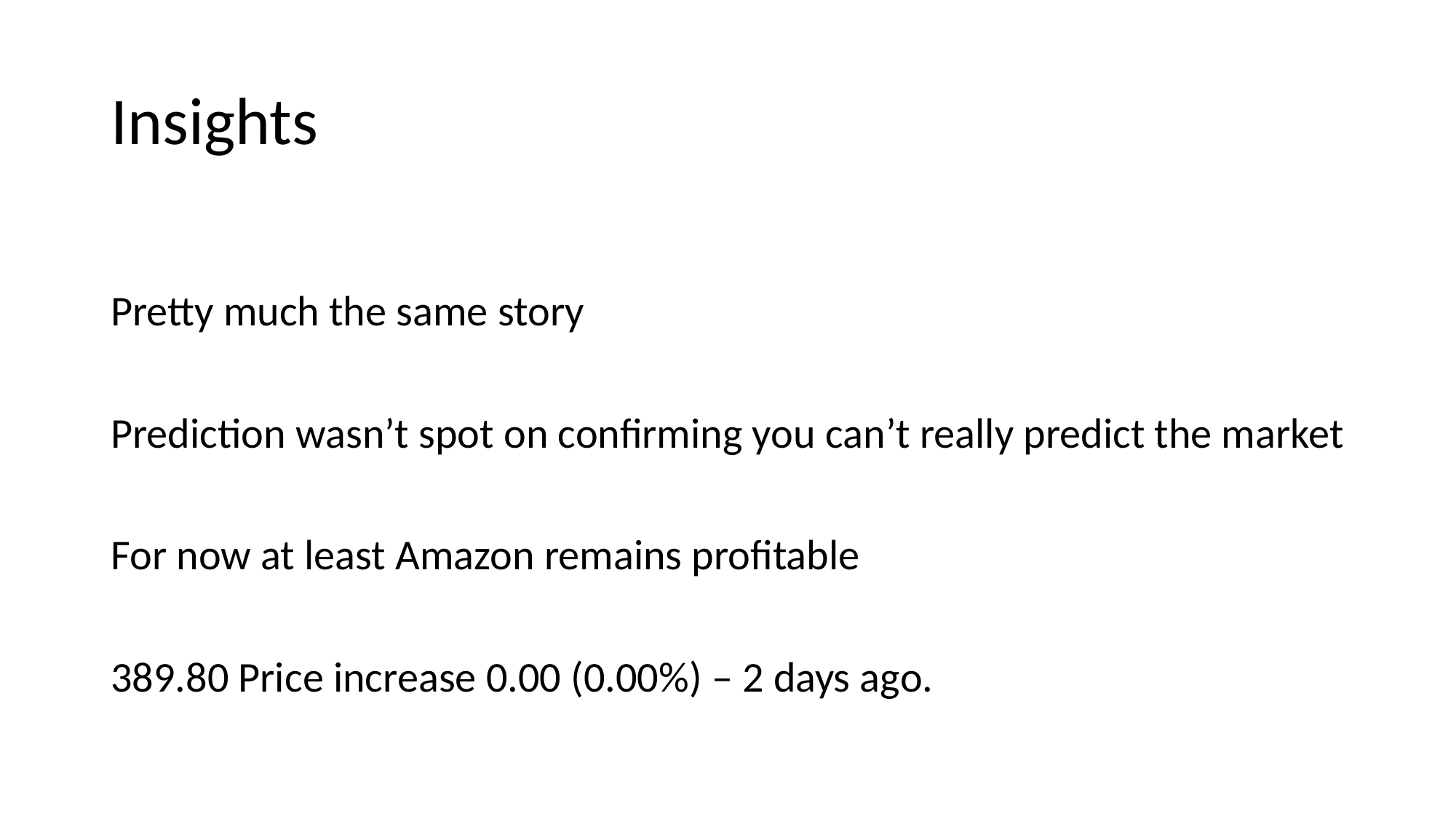

# Insights

Pretty much the same story

Prediction wasn’t spot on confirming you can’t really predict the market

For now at least Amazon remains profitable

389.80 Price increase 0.00 (0.00%) – 2 days ago.